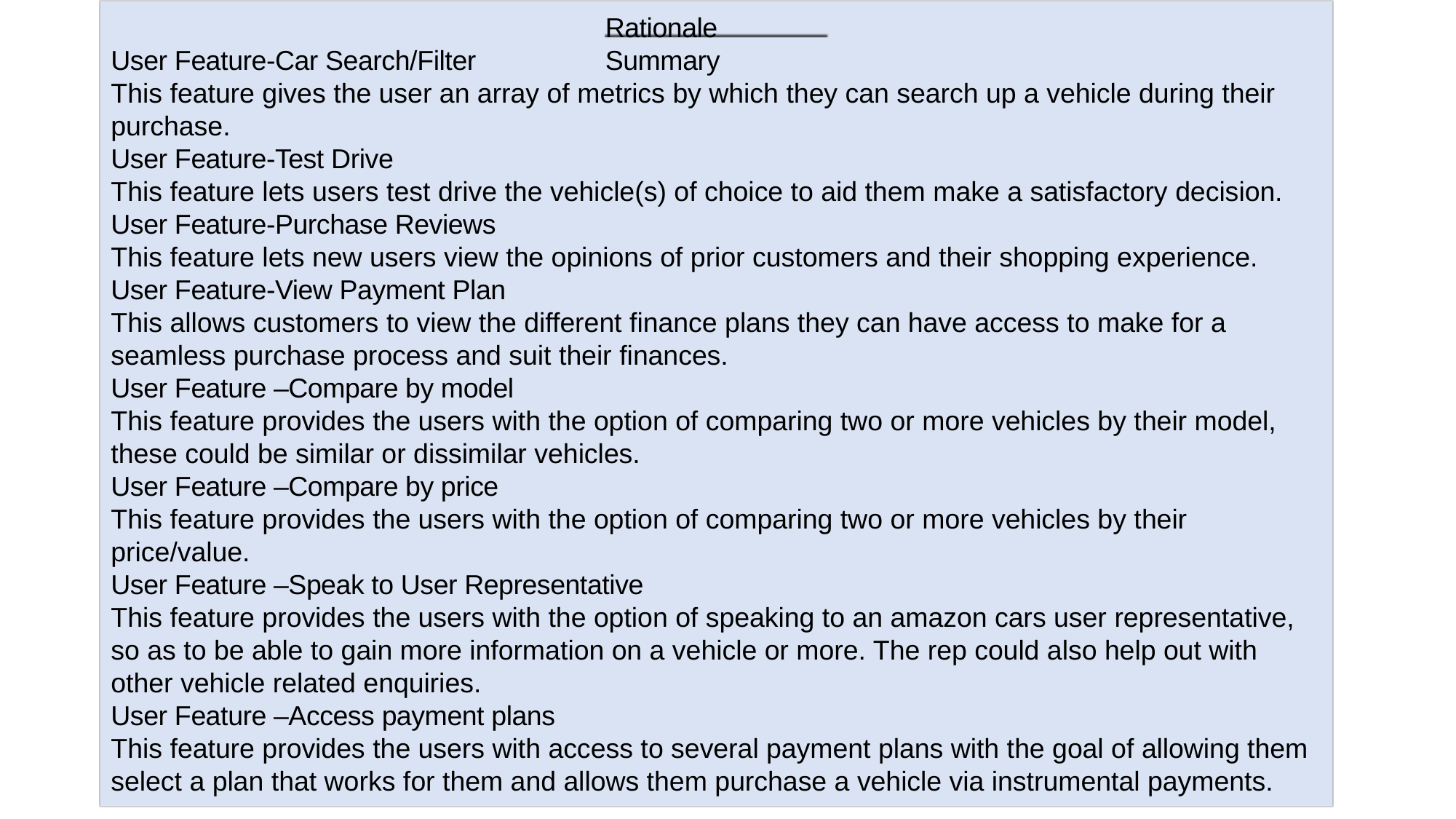

Rationale Summary
User Feature-Car Search/Filter
This feature gives the user an array of metrics by which they can search up a vehicle during their purchase.
User Feature-Test Drive
This feature lets users test drive the vehicle(s) of choice to aid them make a satisfactory decision.
User Feature-Purchase Reviews
This feature lets new users view the opinions of prior customers and their shopping experience.
User Feature-View Payment Plan
This allows customers to view the different finance plans they can have access to make for a seamless purchase process and suit their finances.
User Feature –Compare by model
This feature provides the users with the option of comparing two or more vehicles by their model, these could be similar or dissimilar vehicles.
User Feature –Compare by price
This feature provides the users with the option of comparing two or more vehicles by their price/value.
User Feature –Speak to User Representative
This feature provides the users with the option of speaking to an amazon cars user representative, so as to be able to gain more information on a vehicle or more. The rep could also help out with other vehicle related enquiries.
User Feature –Access payment plans
This feature provides the users with access to several payment plans with the goal of allowing them select a plan that works for them and allows them purchase a vehicle via instrumental payments.